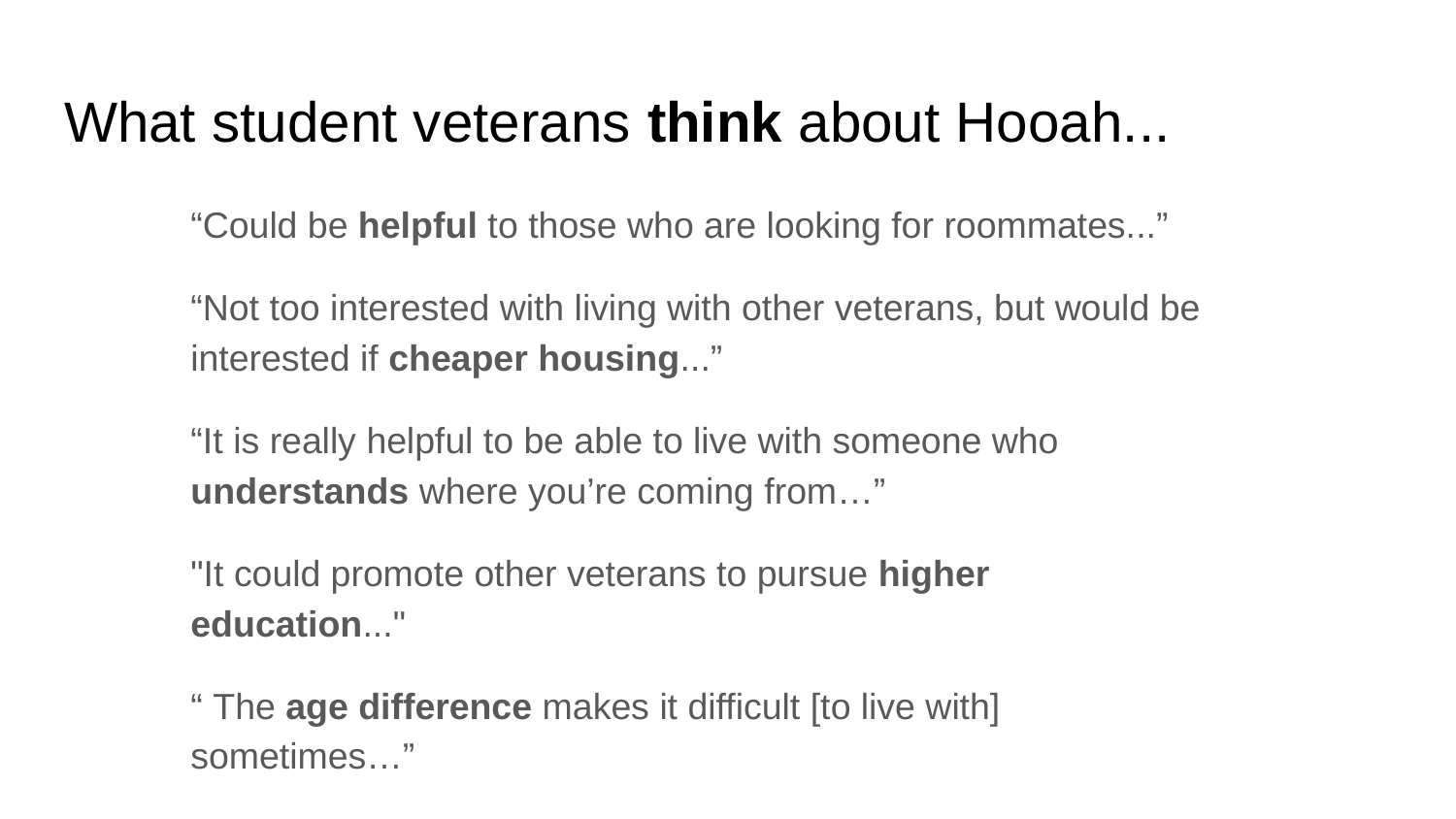

# What student veterans think about Hooah...
“Could be helpful to those who are looking for roommates...”
“Not too interested with living with other veterans, but would be interested if cheaper housing...”
“It is really helpful to be able to live with someone who understands where you’re coming from…”
"It could promote other veterans to pursue higher education..."
“ The age difference makes it difficult [to live with] sometimes…”